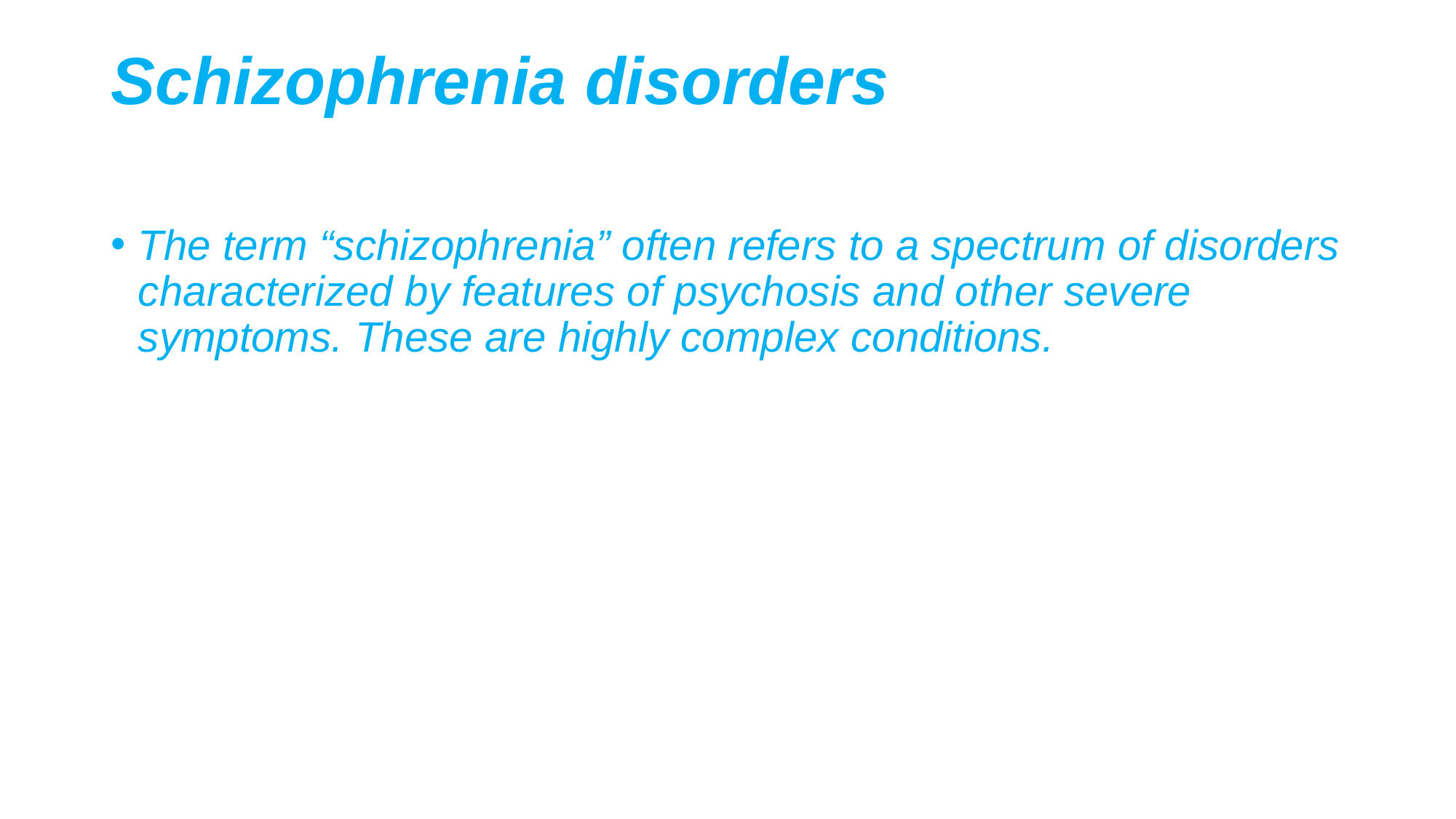

# Schizophrenia disorders
The term “schizophrenia” often refers to a spectrum of disorders characterized by features of psychosis and other severe symptoms. These are highly complex conditions.